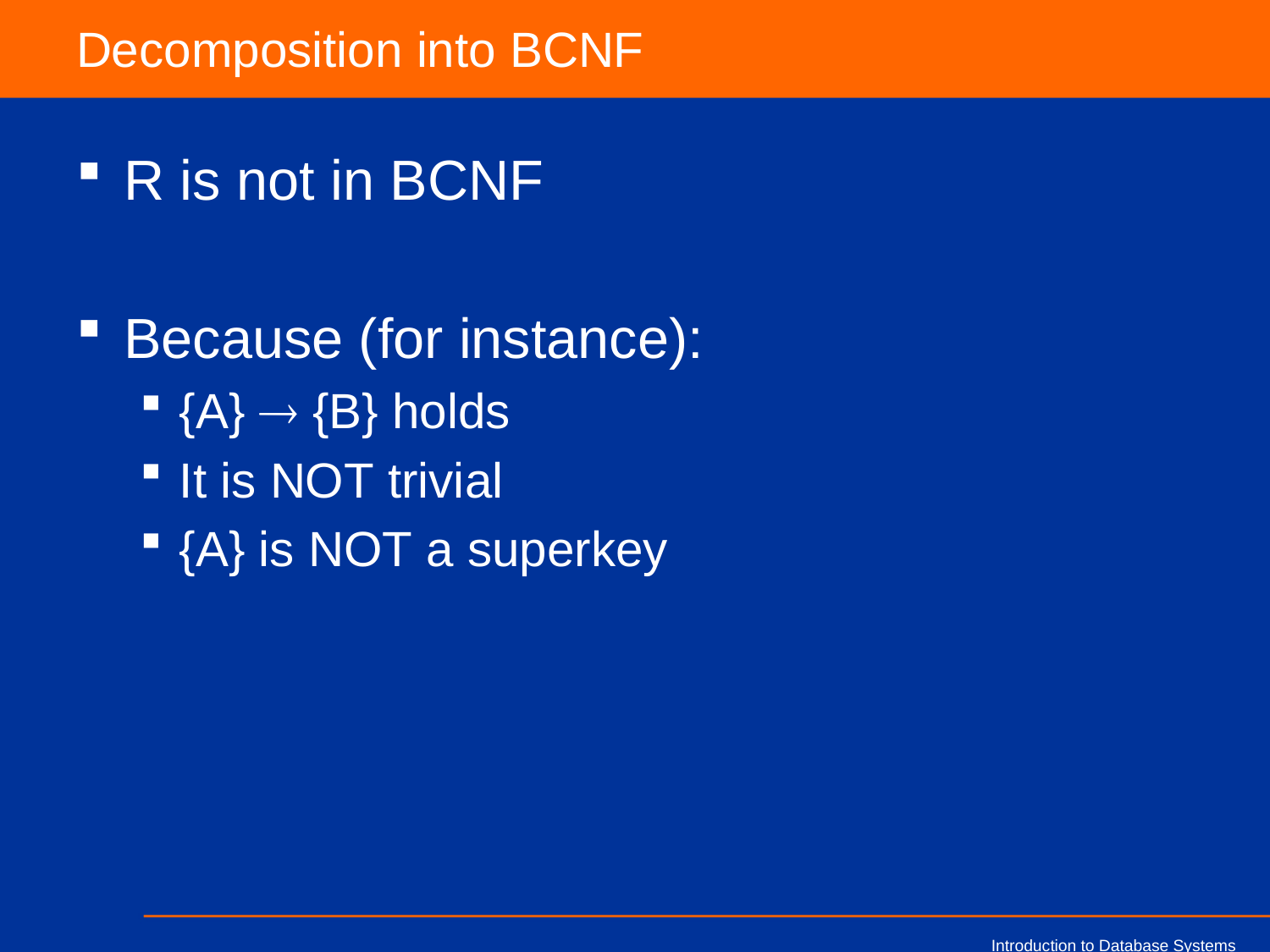

# Decomposition into BCNF
R is not in BCNF

Because (for instance):
{A} → {B} holds
It is NOT trivial
{A} is NOT a superkey
Introduction to Database Systems